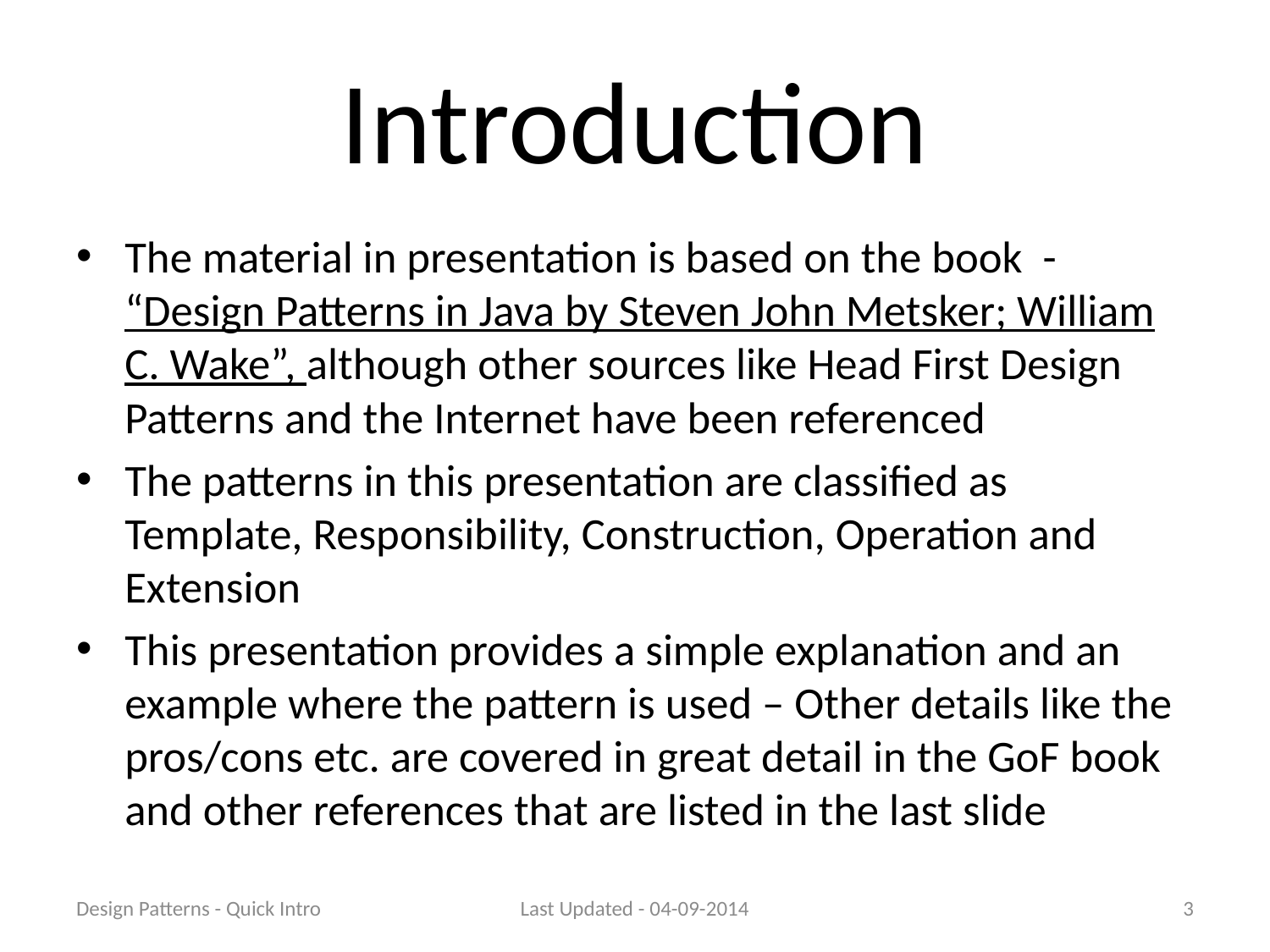

# Introduction
The material in presentation is based on the book  - “Design Patterns in Java by Steven John Metsker; William C. Wake”, although other sources like Head First Design Patterns and the Internet have been referenced
The patterns in this presentation are classified as Template, Responsibility, Construction, Operation and Extension
This presentation provides a simple explanation and an example where the pattern is used – Other details like the pros/cons etc. are covered in great detail in the GoF book and other references that are listed in the last slide
Design Patterns - Quick Intro
Last Updated - 04-09-2014
3